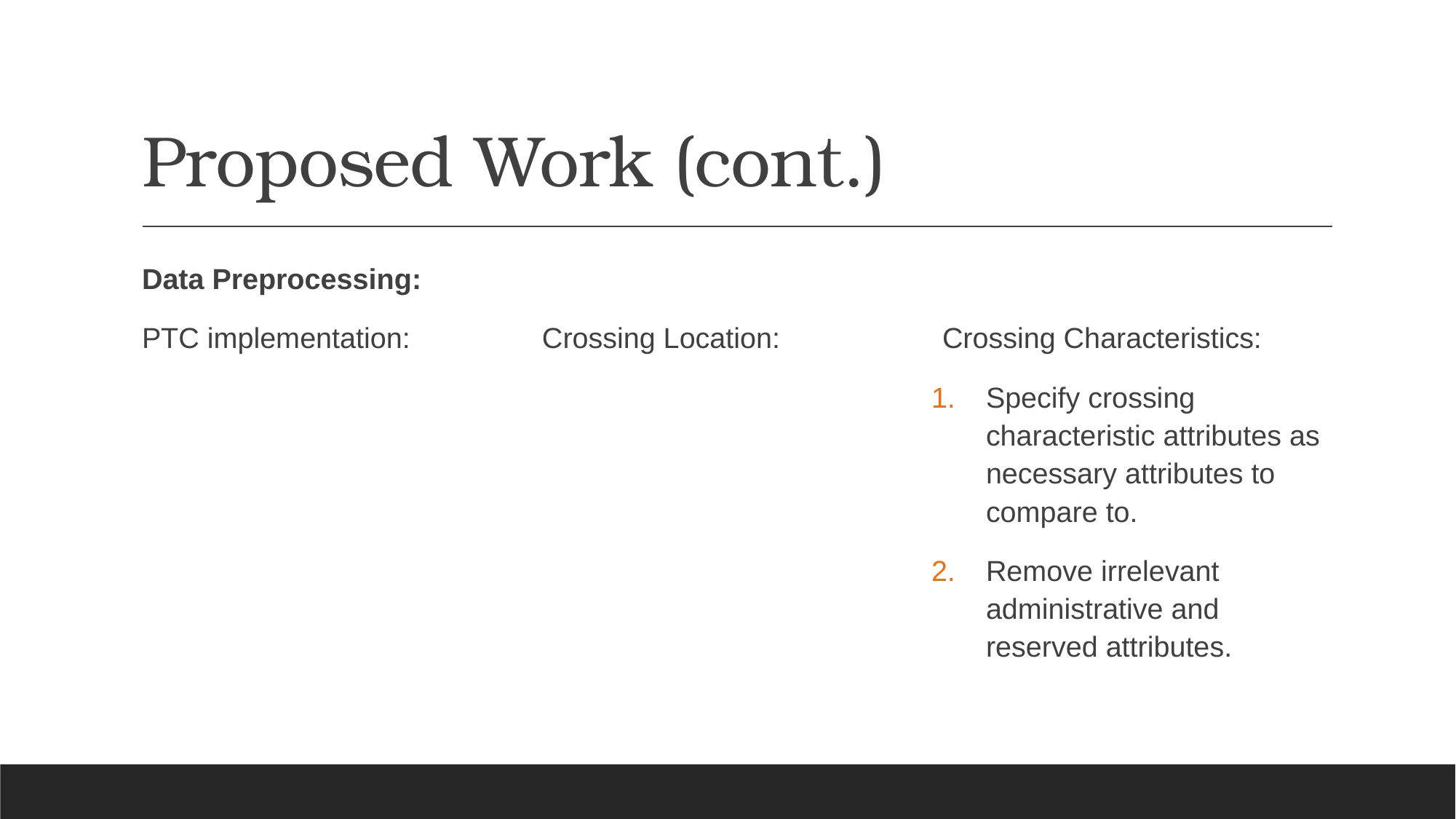

# Proposed Work (cont.)
Data Preprocessing:
PTC implementation:

Crossing Location:

Crossing Characteristics:
Specify crossing characteristic attributes as necessary attributes to compare to.
Remove irrelevant administrative and  reserved attributes.